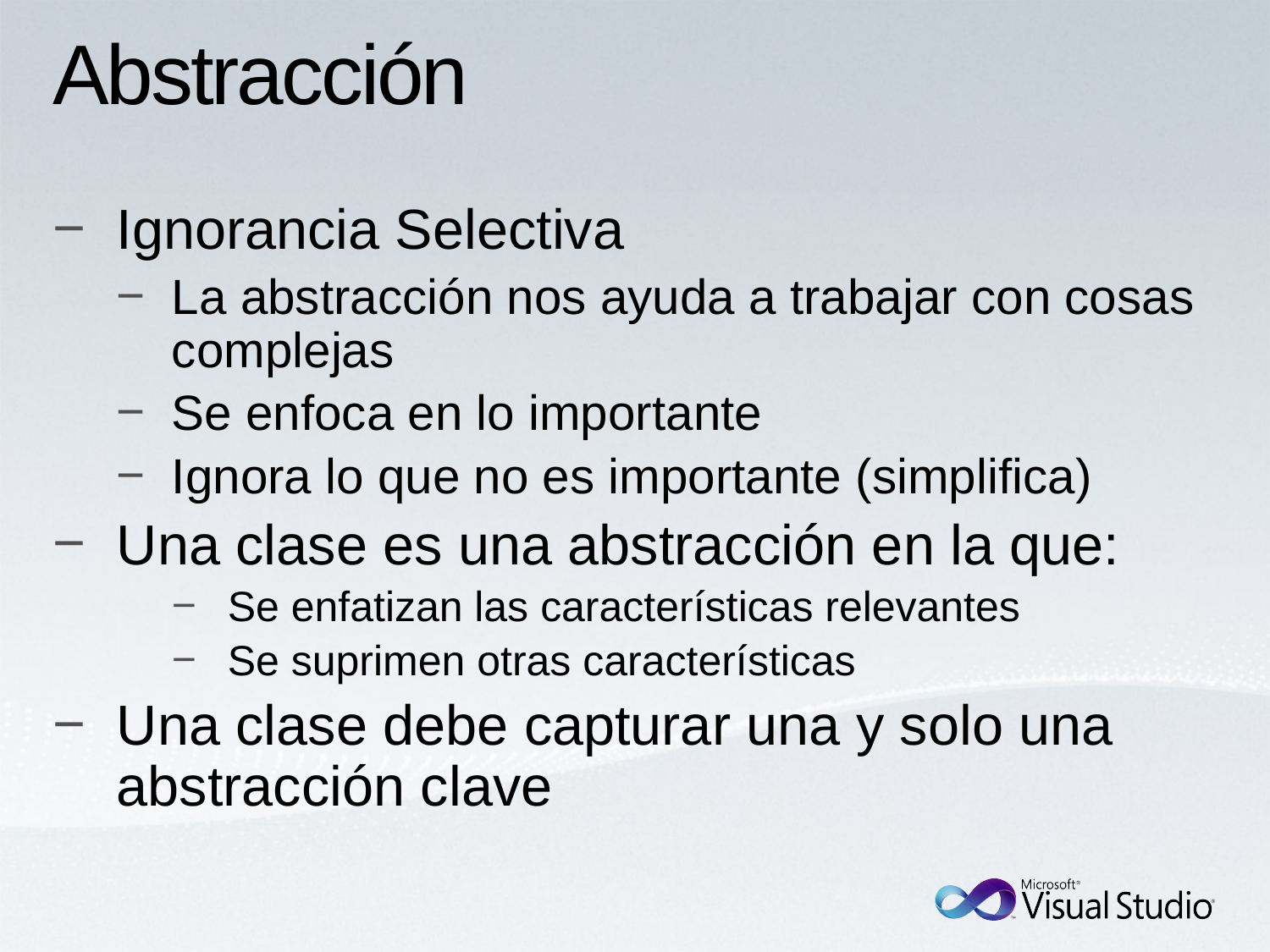

# Abstracción
Ignorancia Selectiva
La abstracción nos ayuda a trabajar con cosas complejas
Se enfoca en lo importante
Ignora lo que no es importante (simplifica)
Una clase es una abstracción en la que:
Se enfatizan las características relevantes
Se suprimen otras características
Una clase debe capturar una y solo una abstracción clave